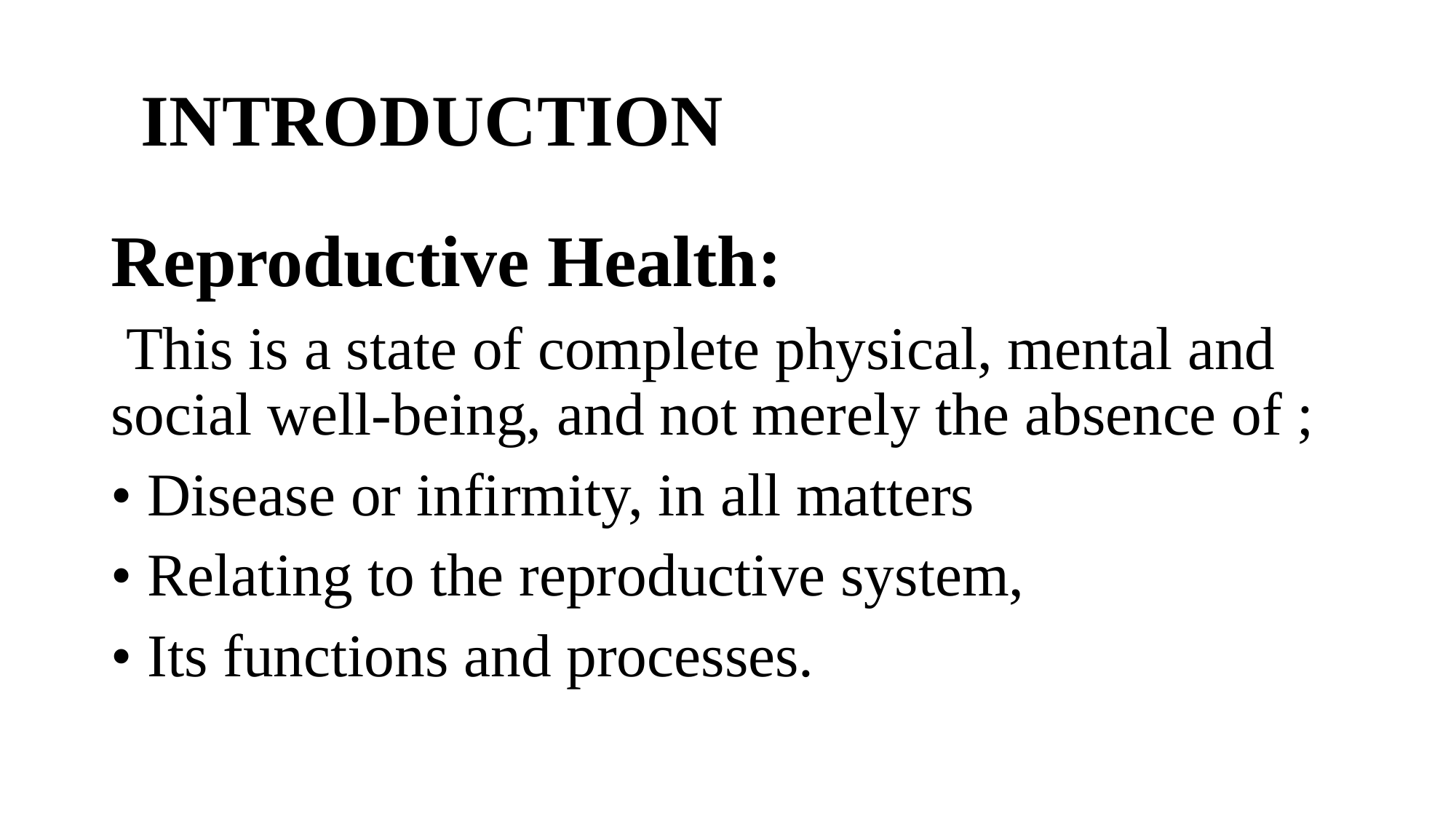

# INTRODUCTION
Reproductive Health:
 This is a state of complete physical, mental and social well-being, and not merely the absence of ;
• Disease or infirmity, in all matters
• Relating to the reproductive system,
• Its functions and processes.